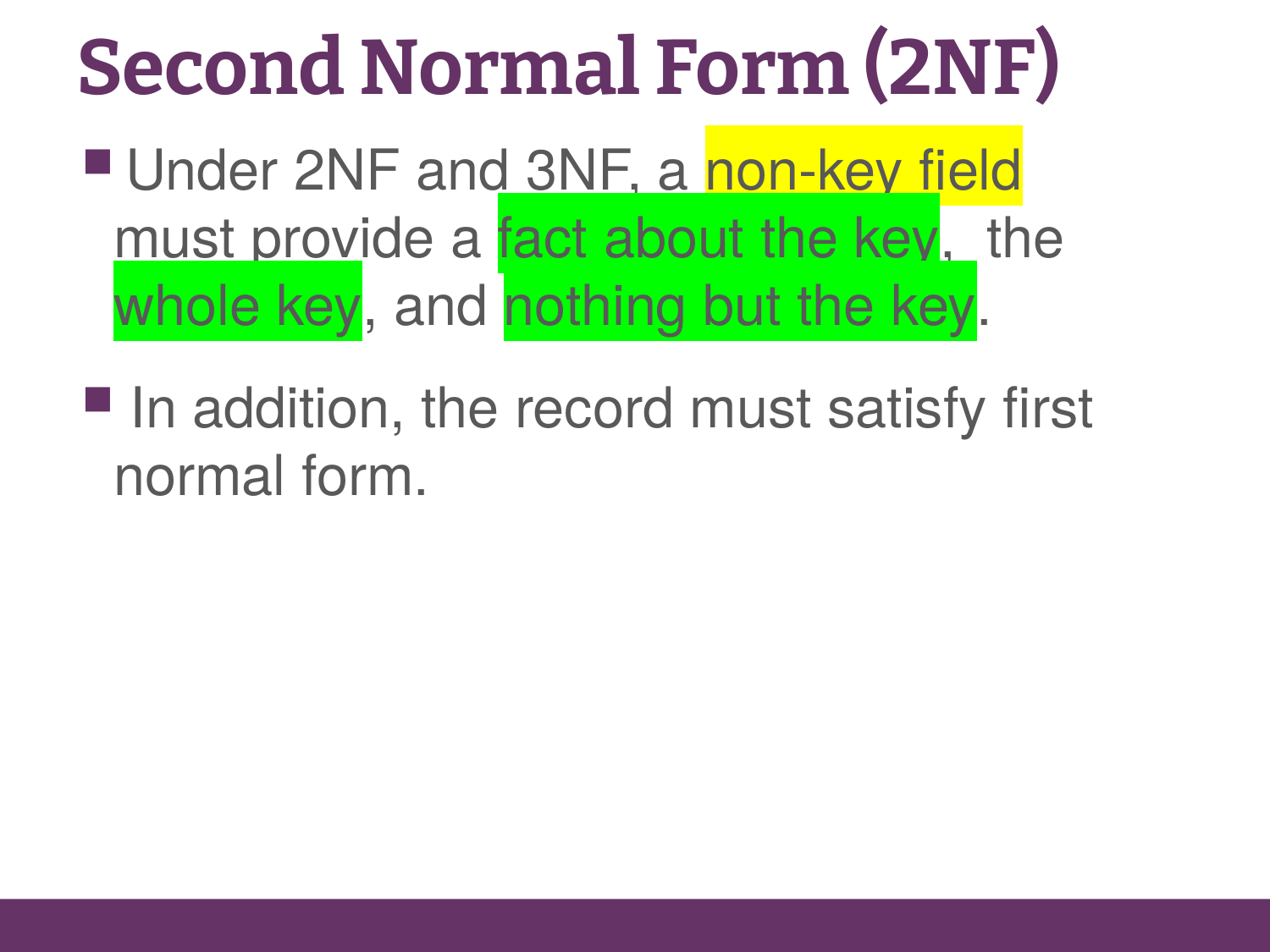

# Second Normal Form (2NF)
47
 Under 2NF and 3NF, a non-key field must provide a fact about the key,  the whole key, and nothing but the key.
 In addition, the record must satisfy first normal form.